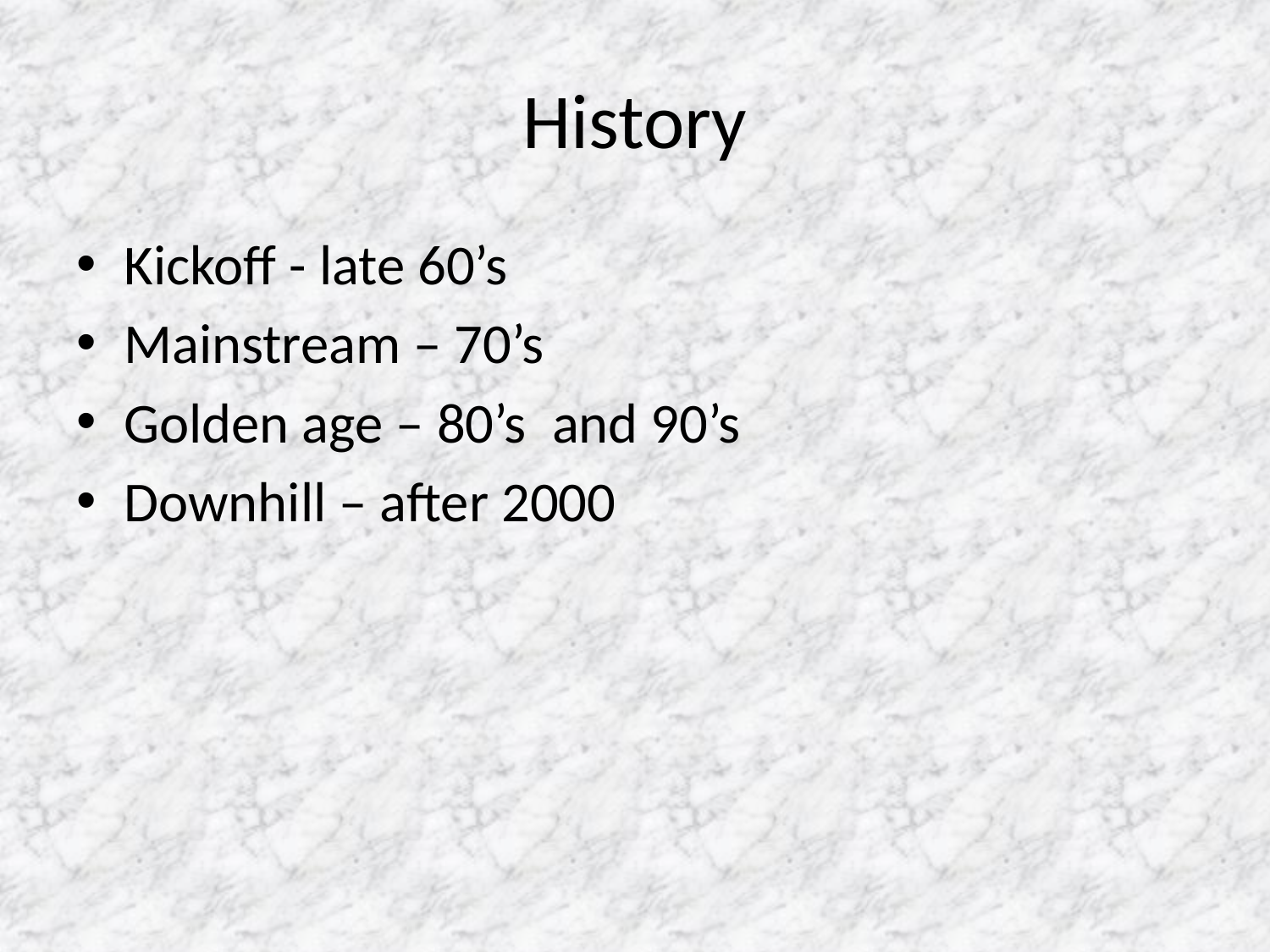

# History
Kickoff - late 60’s
Mainstream – 70’s
Golden age – 80’s  and 90’s
Downhill – after 2000